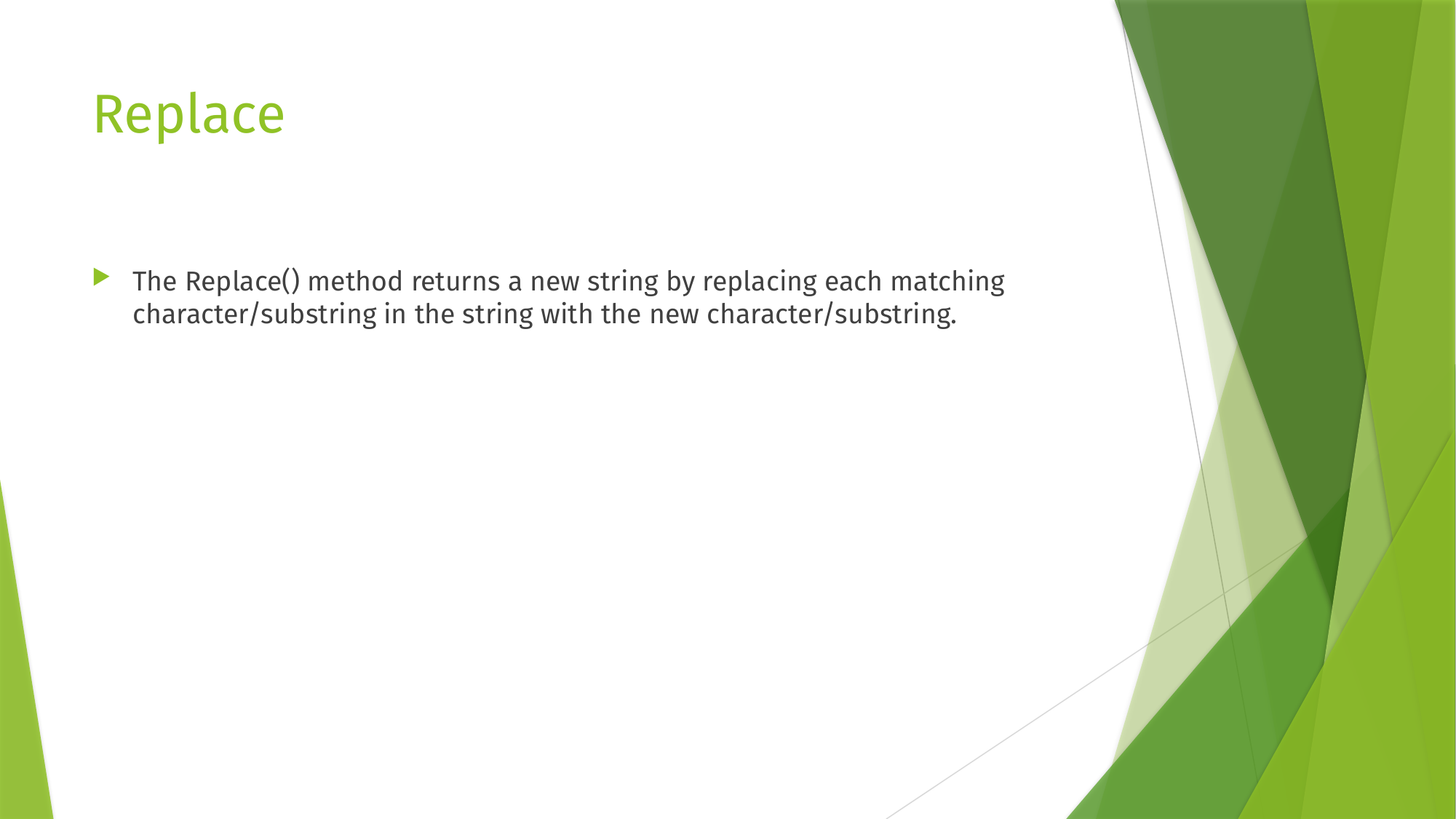

# Replace
The Replace() method returns a new string by replacing each matching character/substring in the string with the new character/substring.